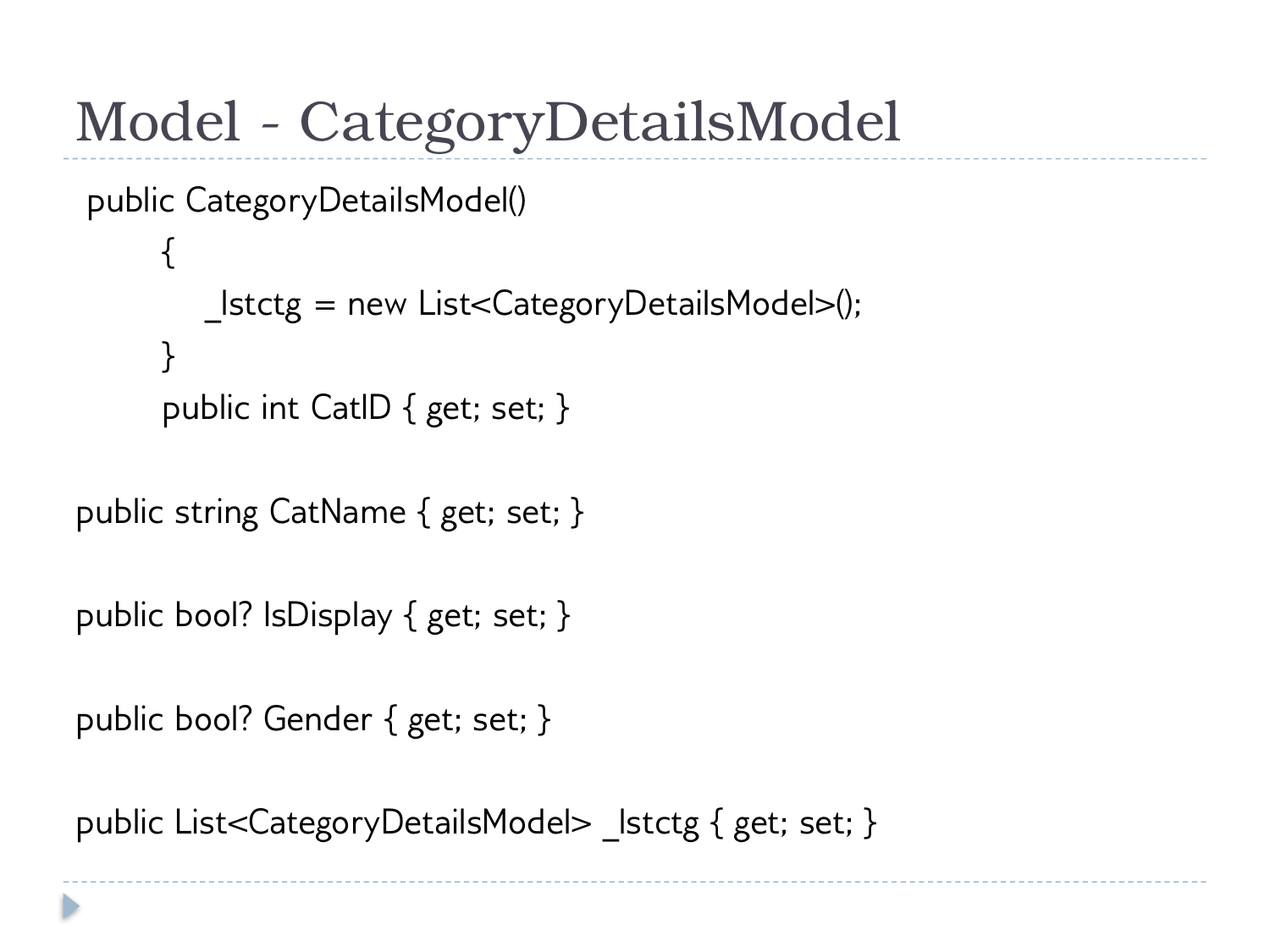

# Model - CategoryDetailsModel
 public CategoryDetailsModel()
        {
            _lstctg = new List<CategoryDetailsModel>();
        }
        public int CatID { get; set; }

public string CatName { get; set; }

public bool? IsDisplay { get; set; }

public bool? Gender { get; set; }

public List<CategoryDetailsModel> _lstctg { get; set; }